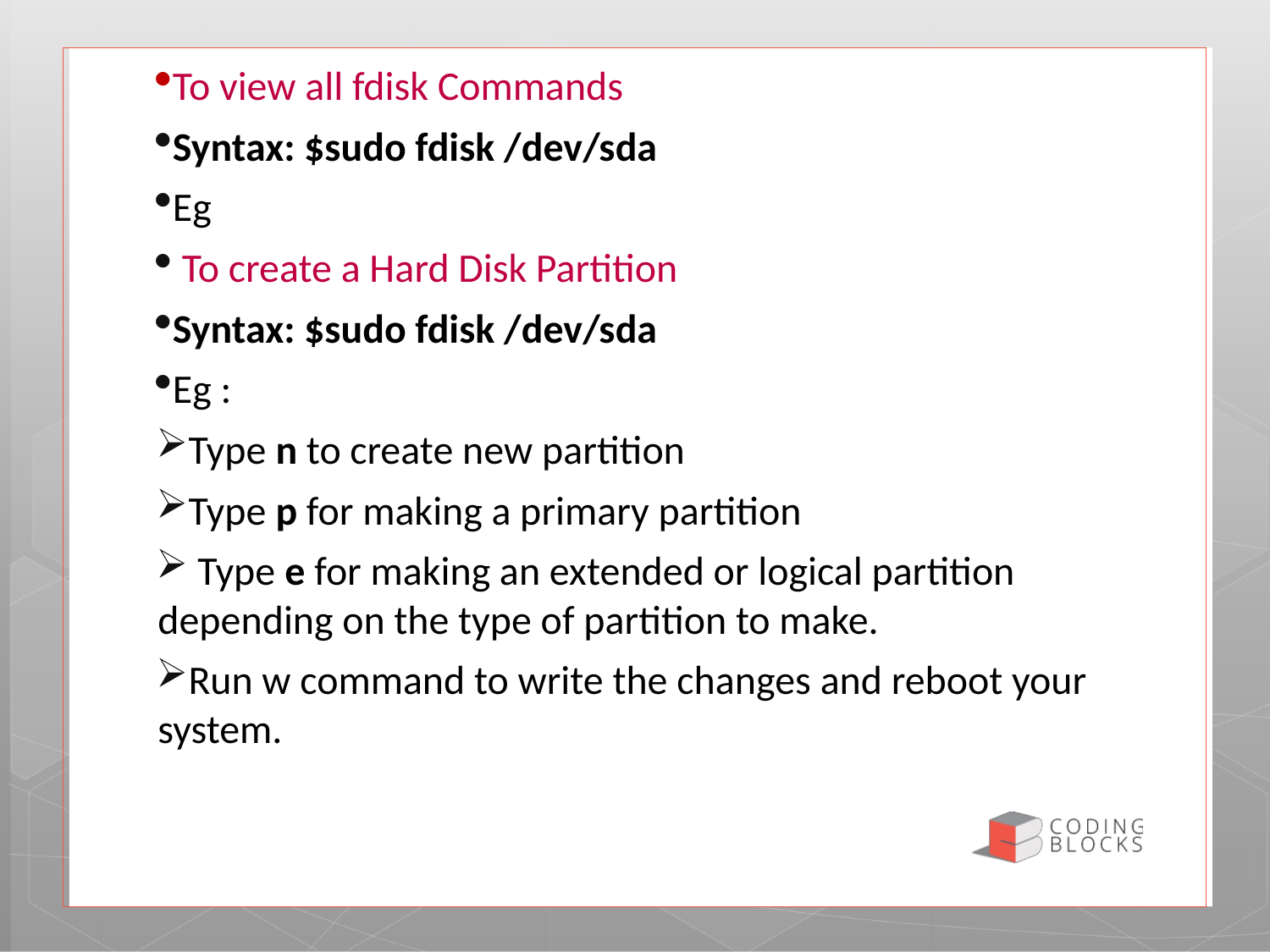

To view all fdisk Commands
Syntax: $sudo fdisk /dev/sda
Eg
 To create a Hard Disk Partition
Syntax: $sudo fdisk /dev/sda
Eg :
Type n to create new partition
Type p for making a primary partition
 Type e for making an extended or logical partition depending on the type of partition to make.
Run w command to write the changes and reboot your system.